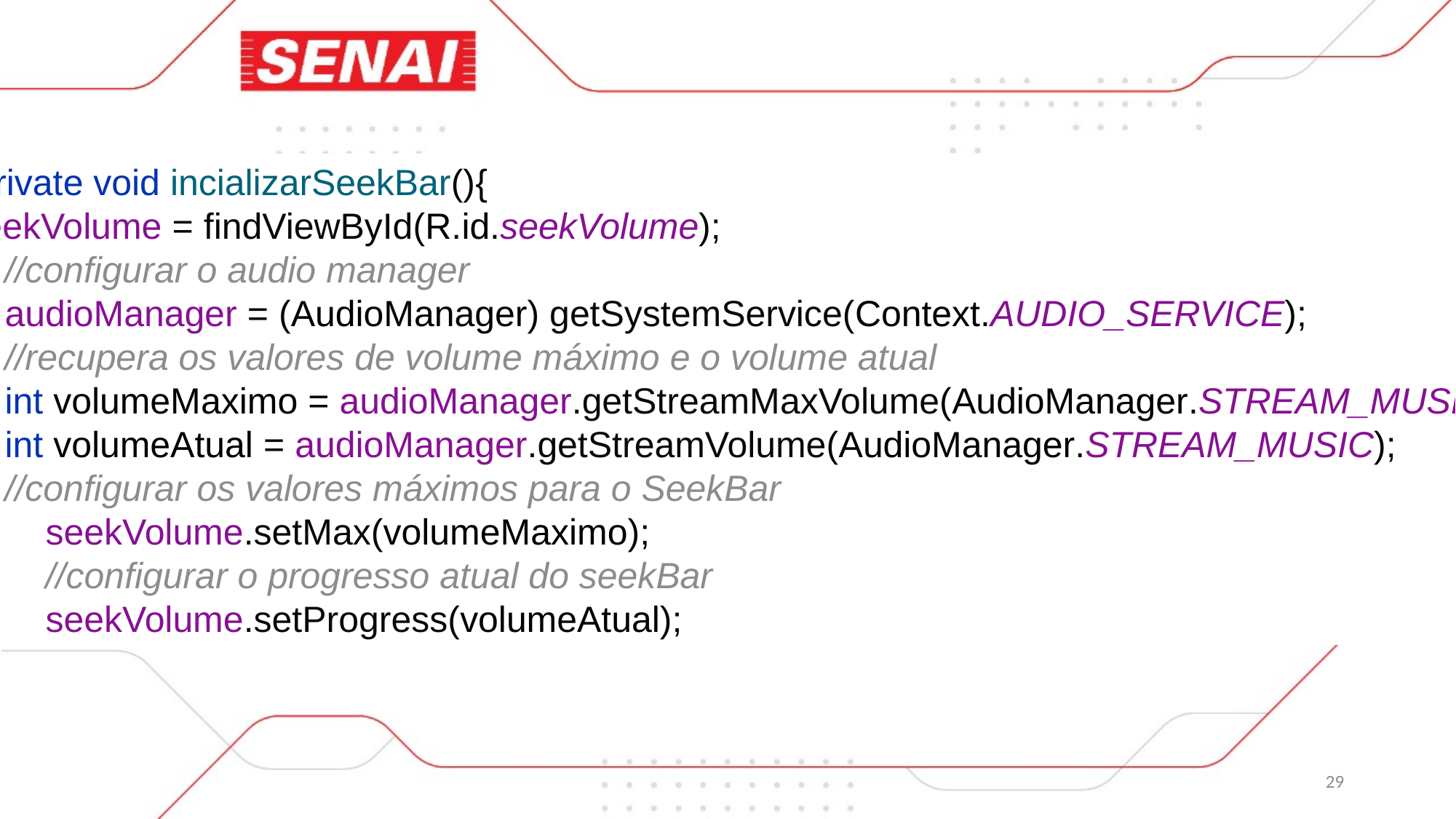

private void incializarSeekBar(){
seekVolume = findViewById(R.id.seekVolume);
    //configurar o audio manager
    audioManager = (AudioManager) getSystemService(Context.AUDIO_SERVICE);
    //recupera os valores de volume máximo e o volume atual
    int volumeMaximo = audioManager.getStreamMaxVolume(AudioManager.STREAM_MUSIC);
    int volumeAtual = audioManager.getStreamVolume(AudioManager.STREAM_MUSIC);
    //configurar os valores máximos para o SeekBar
        seekVolume.setMax(volumeMaximo);
        //configurar o progresso atual do seekBar
        seekVolume.setProgress(volumeAtual);
29